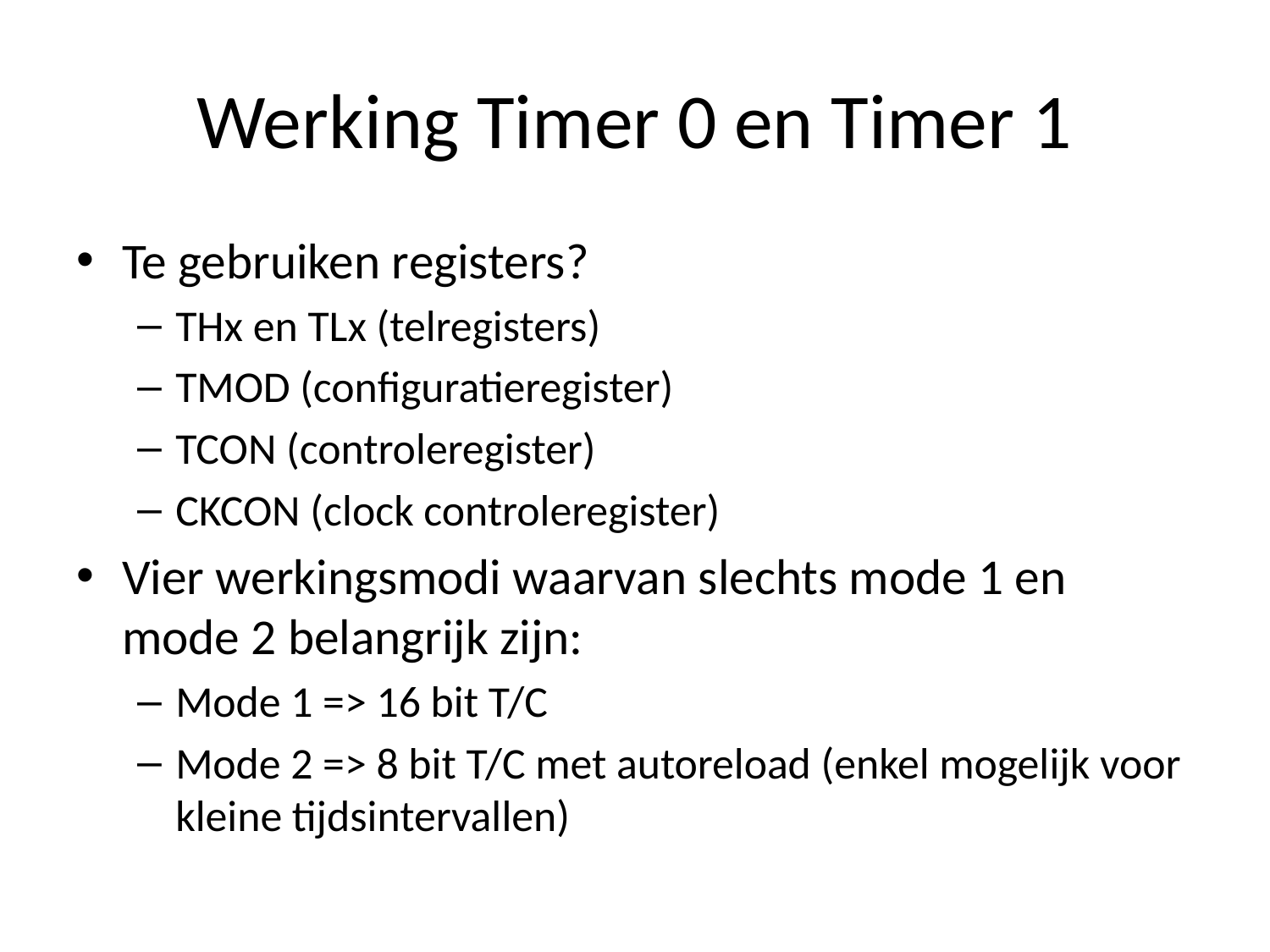

# Werking Timer 0 en Timer 1
Te gebruiken registers?
THx en TLx (telregisters)
TMOD (configuratieregister)
TCON (controleregister)
CKCON (clock controleregister)
Vier werkingsmodi waarvan slechts mode 1 en mode 2 belangrijk zijn:
Mode 1 => 16 bit T/C
Mode 2 => 8 bit T/C met autoreload (enkel mogelijk voor kleine tijdsintervallen)